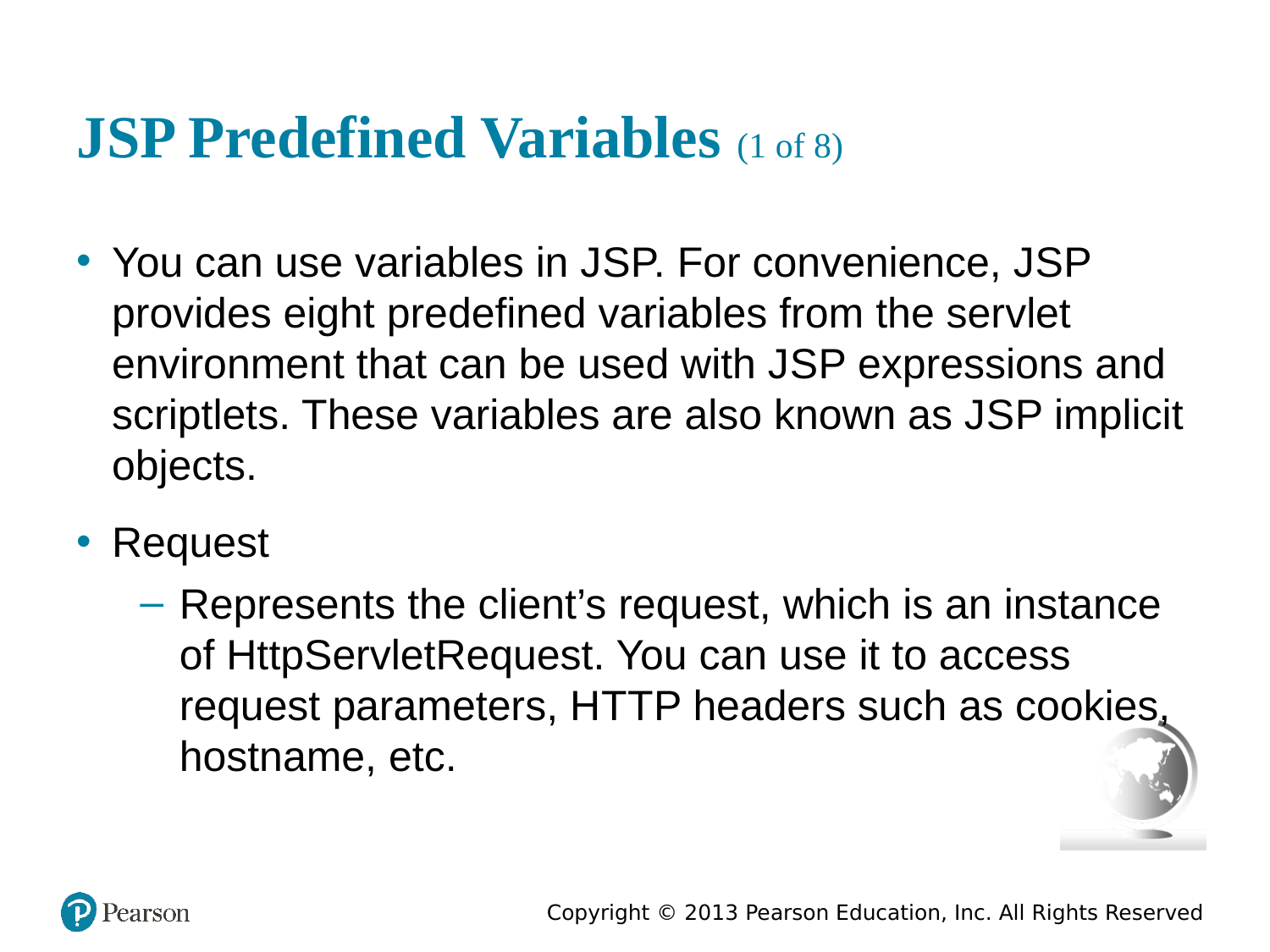

# J S P Predefined Variables (1 of 8)
You can use variables in J S P. For convenience, J S P provides eight predefined variables from the servlet environment that can be used with J S P expressions and scriptlets. These variables are also known as J S P implicit objects.
Request
Represents the client’s request, which is an instance of HttpServletRequest. You can use it to access request parameters, H T T P headers such as cookies, hostname, etc.